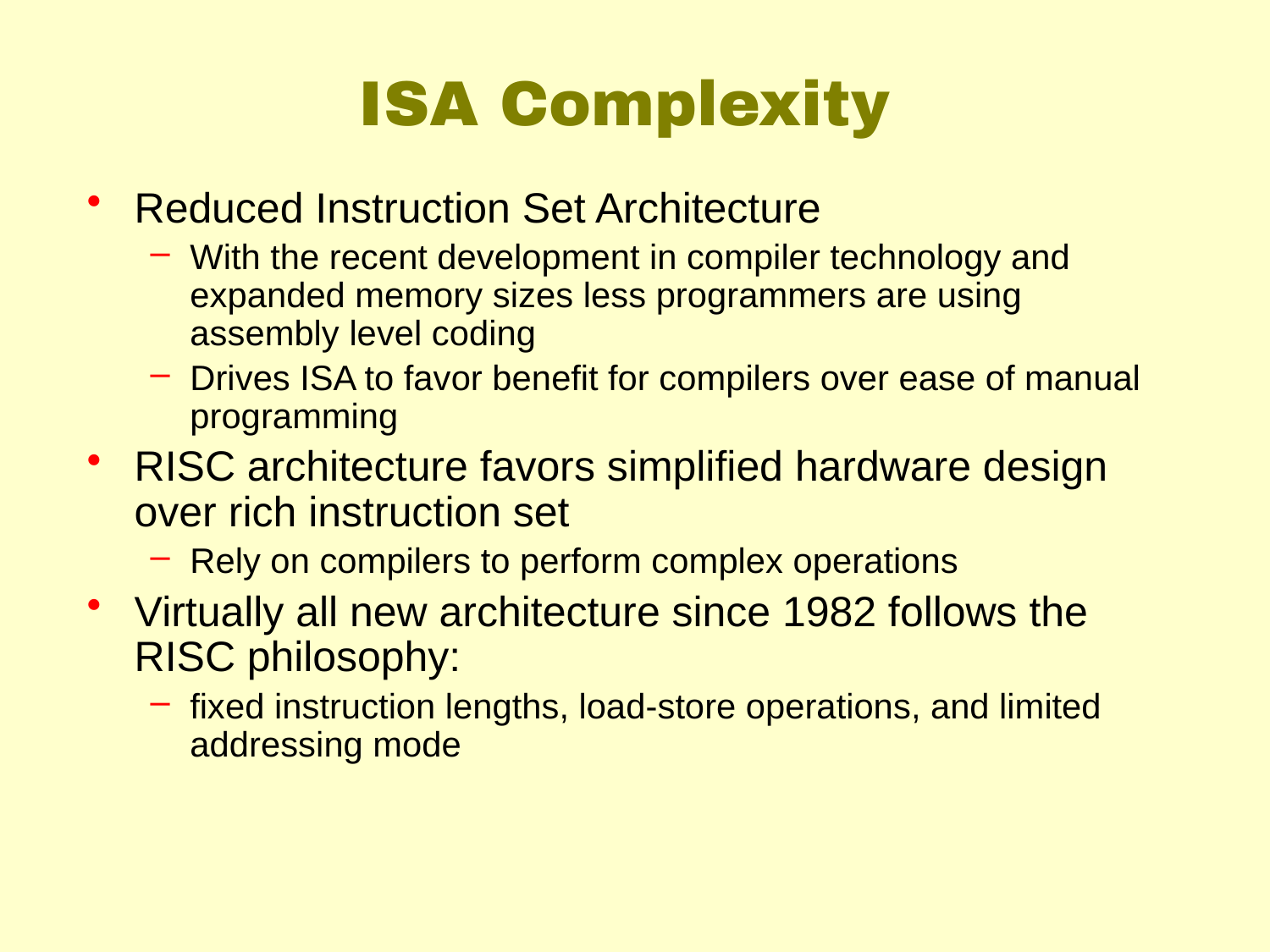

# ISA Complexity
Reduced Instruction Set Architecture
With the recent development in compiler technology and expanded memory sizes less programmers are using assembly level coding
Drives ISA to favor benefit for compilers over ease of manual programming
RISC architecture favors simplified hardware design over rich instruction set
Rely on compilers to perform complex operations
Virtually all new architecture since 1982 follows the RISC philosophy:
fixed instruction lengths, load-store operations, and limited addressing mode